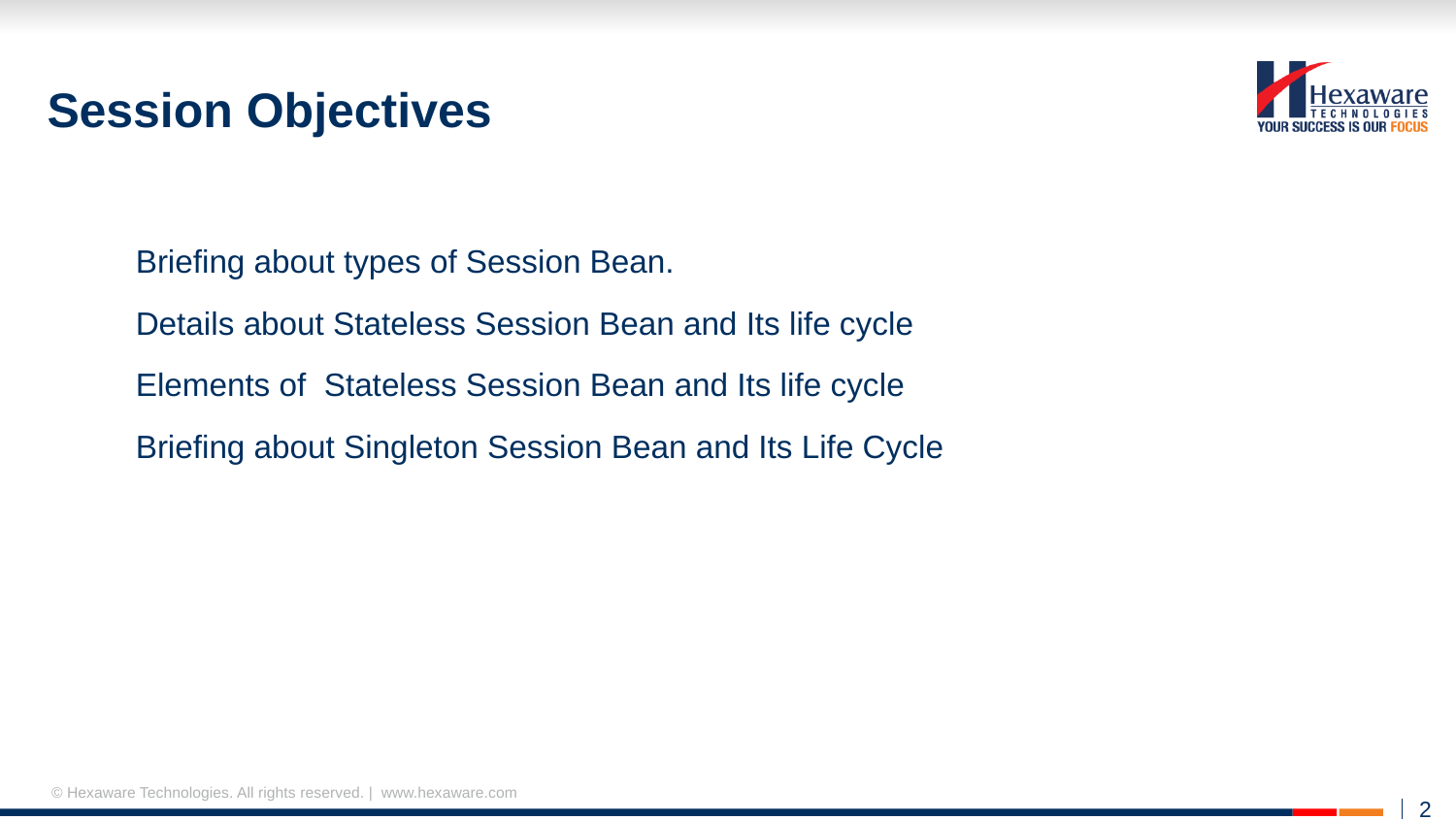

# Session Objectives
Briefing about types of Session Bean.

Details about Stateless Session Bean and Its life cycle

Elements of  Stateless Session Bean and Its life cycle

Briefing about Singleton Session Bean and Its Life Cycle